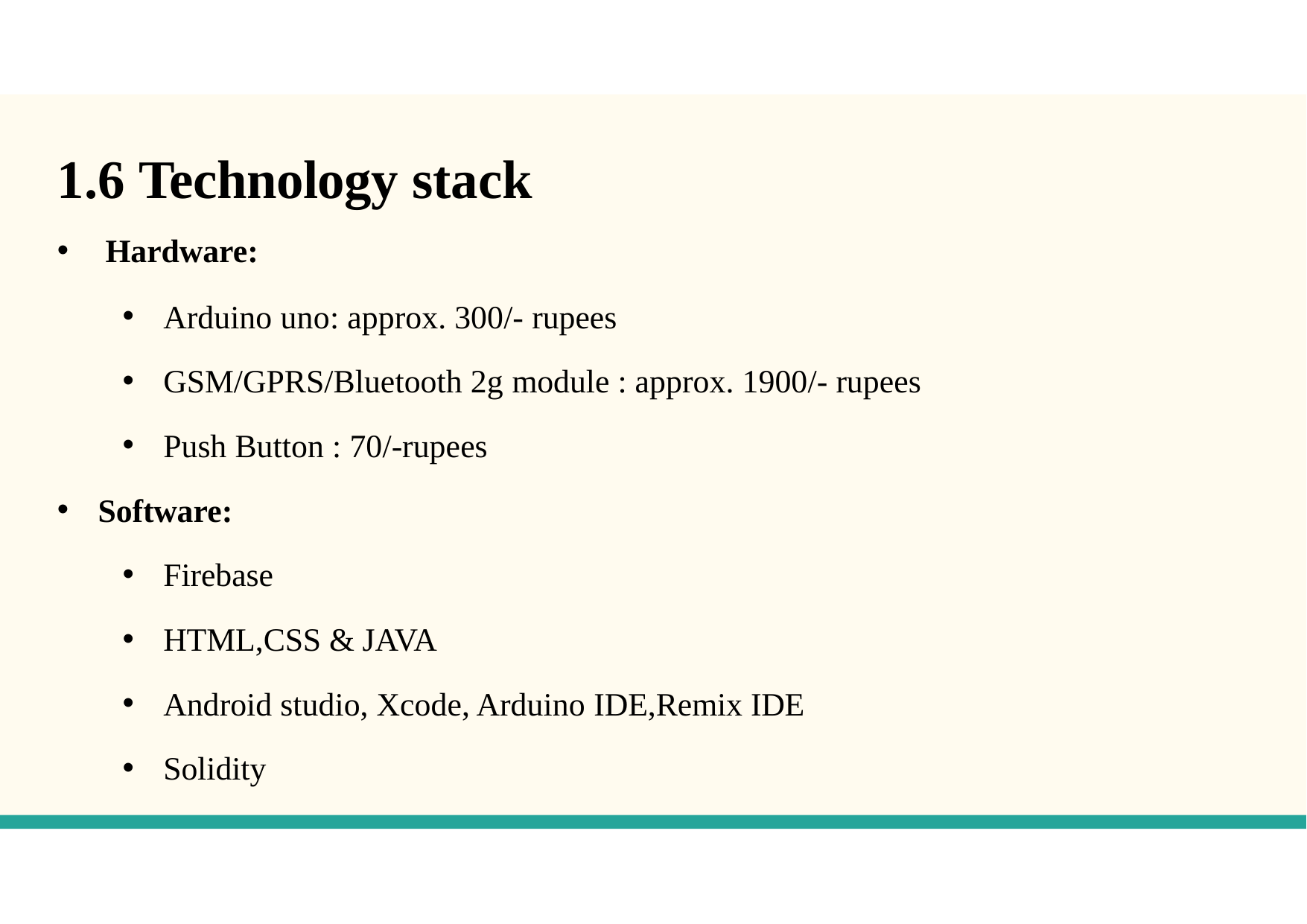

# 1.6 Technology stack
Hardware:
Arduino uno: approx. 300/- rupees
GSM/GPRS/Bluetooth 2g module : approx. 1900/- rupees
Push Button : 70/-rupees
Software:
Firebase
HTML,CSS & JAVA
Android studio, Xcode, Arduino IDE,Remix IDE
Solidity